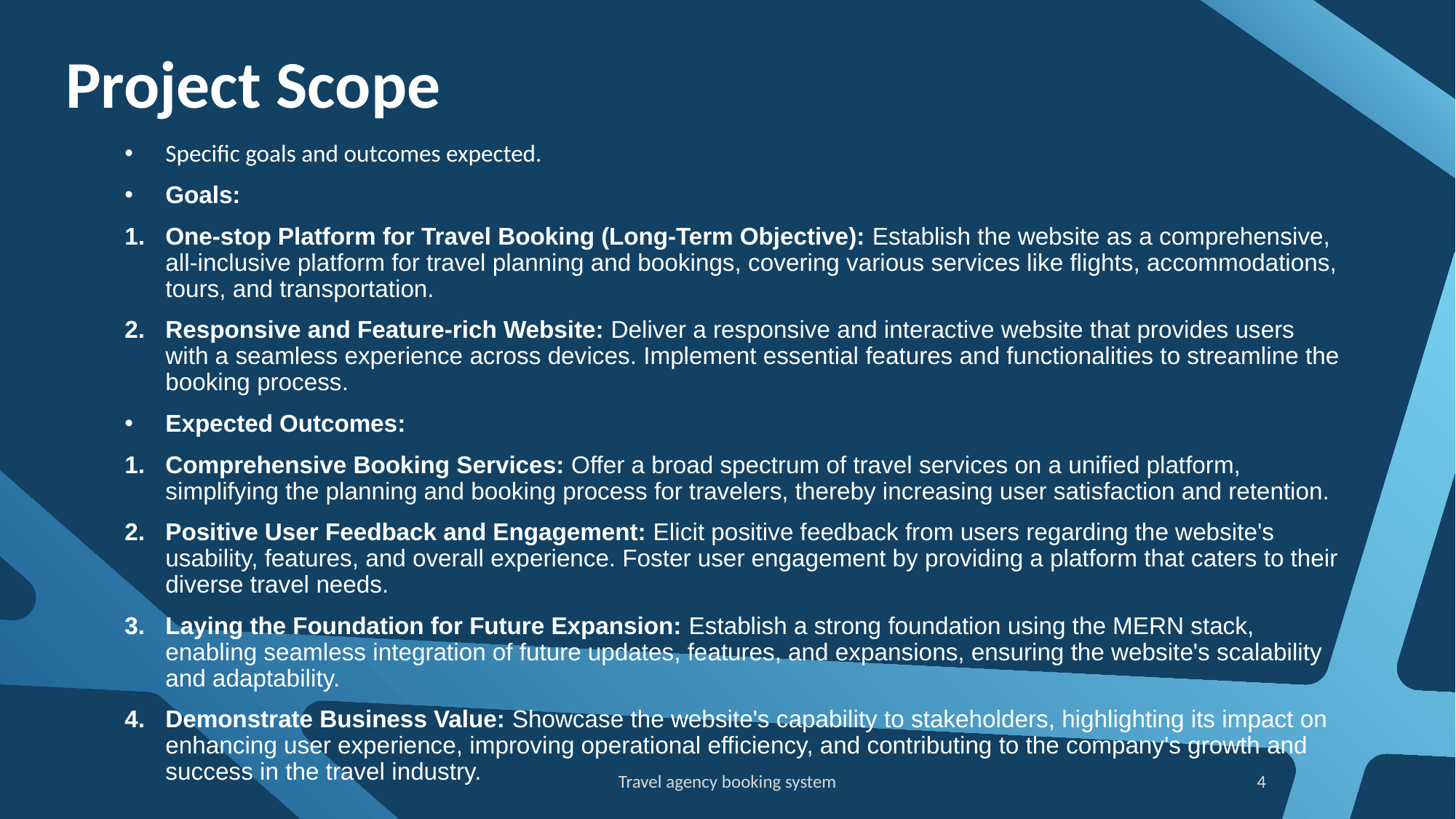

# Project Scope
Specific goals and outcomes expected.
Goals:
One-stop Platform for Travel Booking (Long-Term Objective): Establish the website as a comprehensive, all-inclusive platform for travel planning and bookings, covering various services like flights, accommodations, tours, and transportation.
Responsive and Feature-rich Website: Deliver a responsive and interactive website that provides users with a seamless experience across devices. Implement essential features and functionalities to streamline the booking process.
Expected Outcomes:
Comprehensive Booking Services: Offer a broad spectrum of travel services on a unified platform, simplifying the planning and booking process for travelers, thereby increasing user satisfaction and retention.
Positive User Feedback and Engagement: Elicit positive feedback from users regarding the website's usability, features, and overall experience. Foster user engagement by providing a platform that caters to their diverse travel needs.
Laying the Foundation for Future Expansion: Establish a strong foundation using the MERN stack, enabling seamless integration of future updates, features, and expansions, ensuring the website's scalability and adaptability.
Demonstrate Business Value: Showcase the website's capability to stakeholders, highlighting its impact on enhancing user experience, improving operational efficiency, and contributing to the company's growth and success in the travel industry.

Travel agency booking system
4